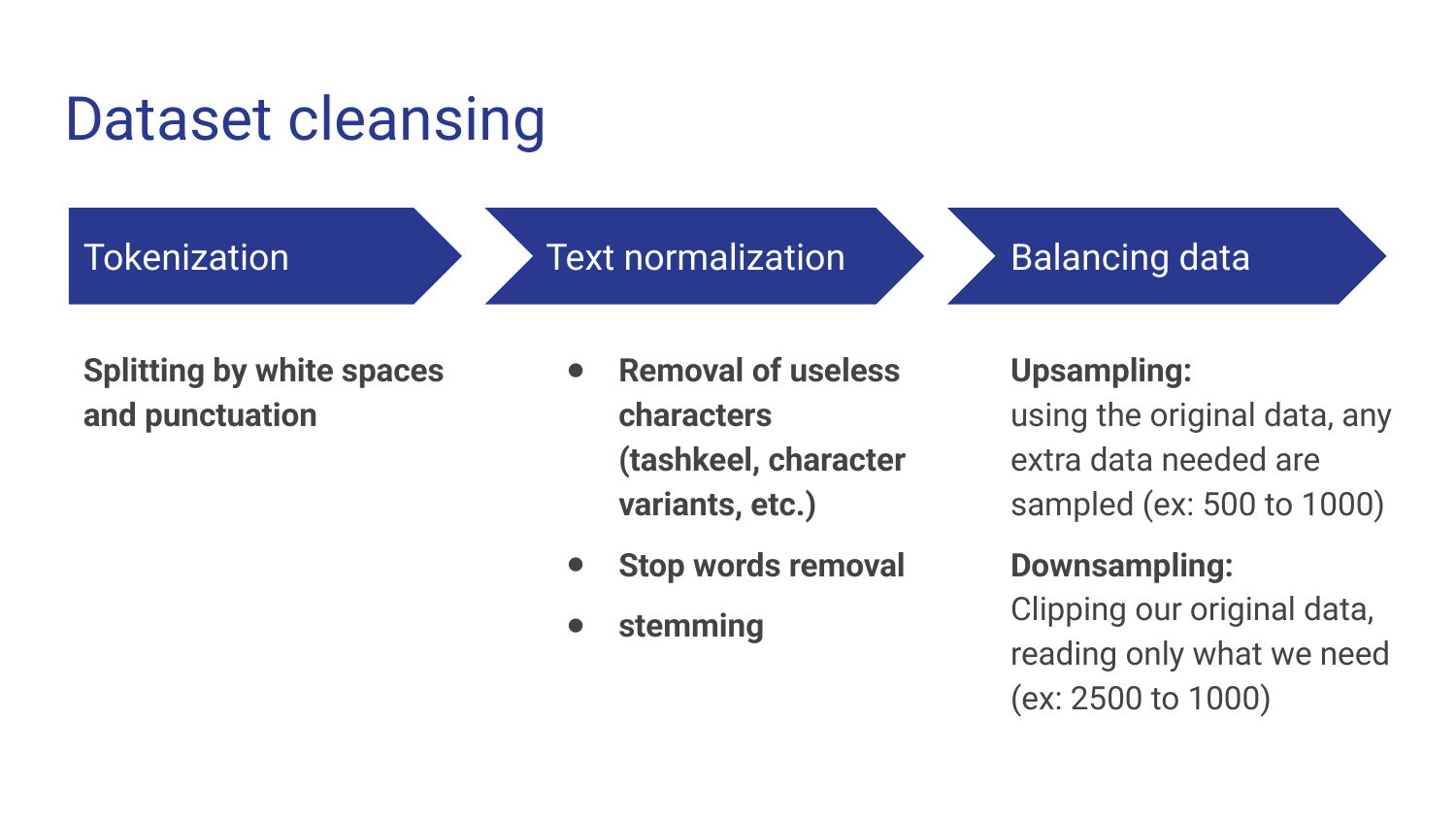

# Dataset cleansing

Tokenization
Text normalization
Balancing data
Splitting by white spaces and punctuation
Removal of useless characters (tashkeel, character variants, etc.)
Stop words removal
stemming
Upsampling:
using the original data, any extra data needed are sampled (ex: 500 to 1000)
Downsampling:
Clipping our original data, reading only what we need (ex: 2500 to 1000)